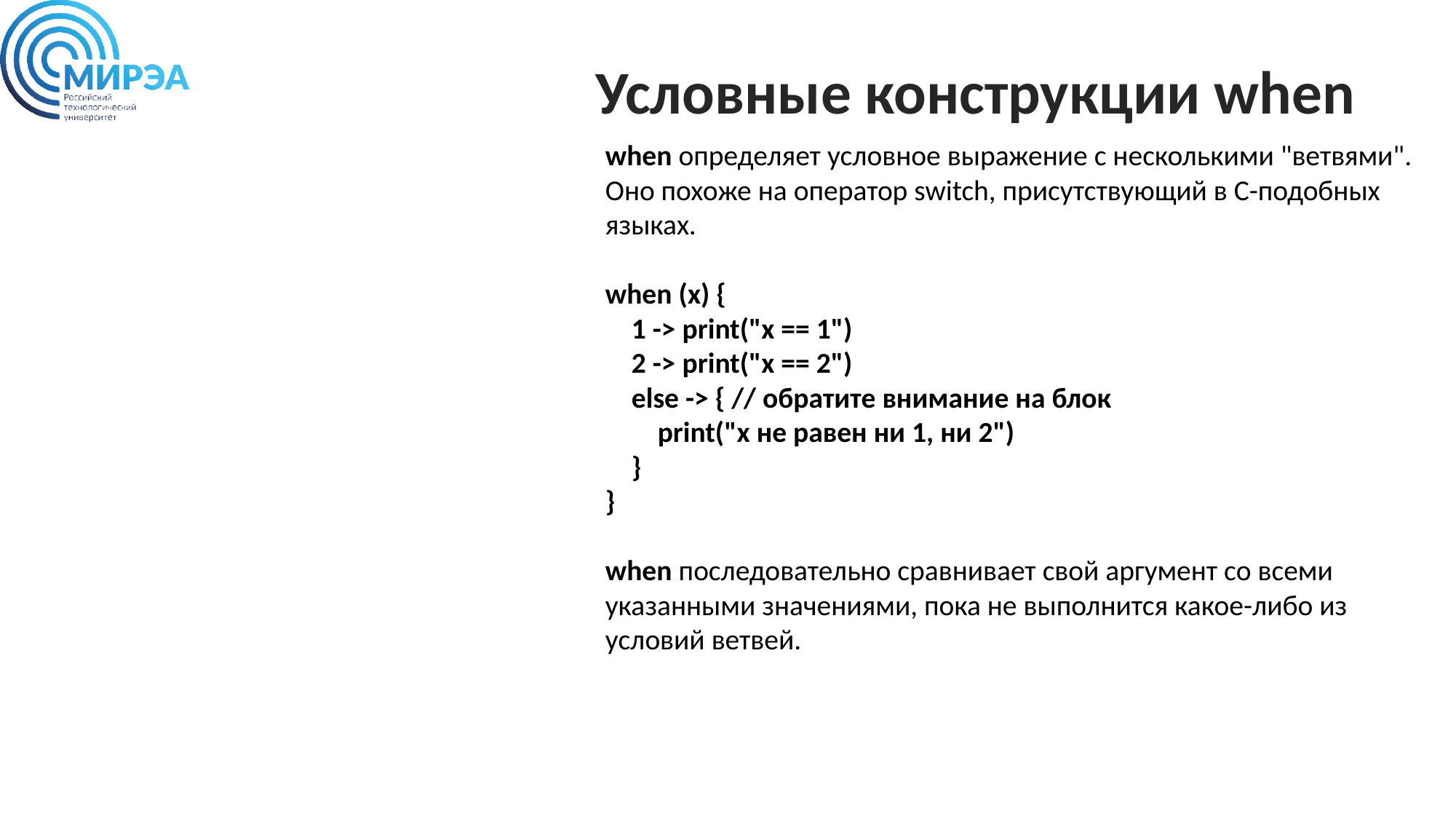

Условные конструкции when
when определяет условное выражение с несколькими "ветвями". Оно похоже на оператор switch, присутствующий в C-подобных языках.

when (x) {
    1 -> print("x == 1")
    2 -> print("x == 2")
    else -> { // обратите внимание на блок
        print("x не равен ни 1, ни 2")
    }
}
when последовательно сравнивает свой аргумент со всеми указанными значениями, пока не выполнится какое-либо из условий ветвей.